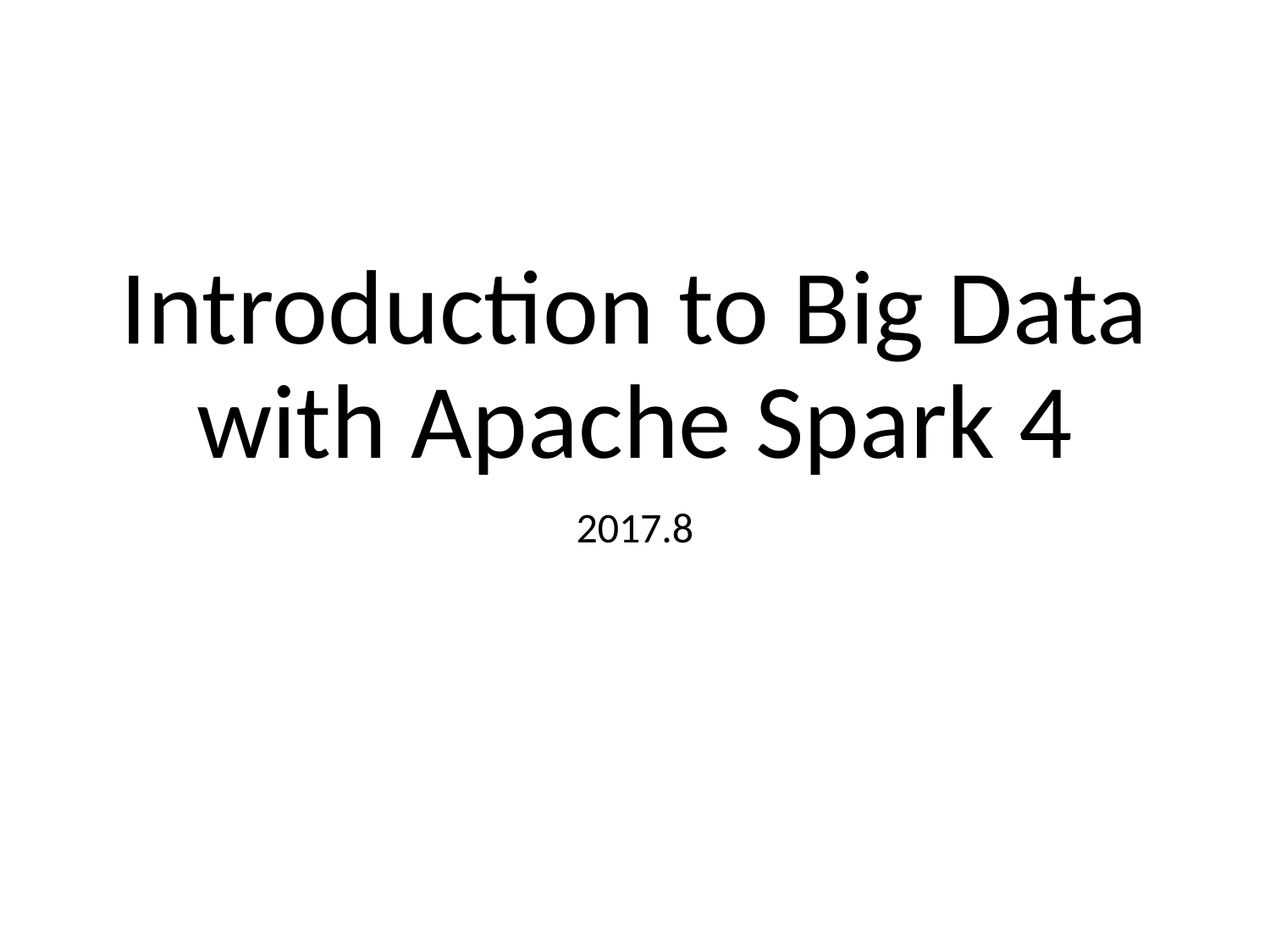

# Introduction to Big Data with Apache Spark 4
2017.8